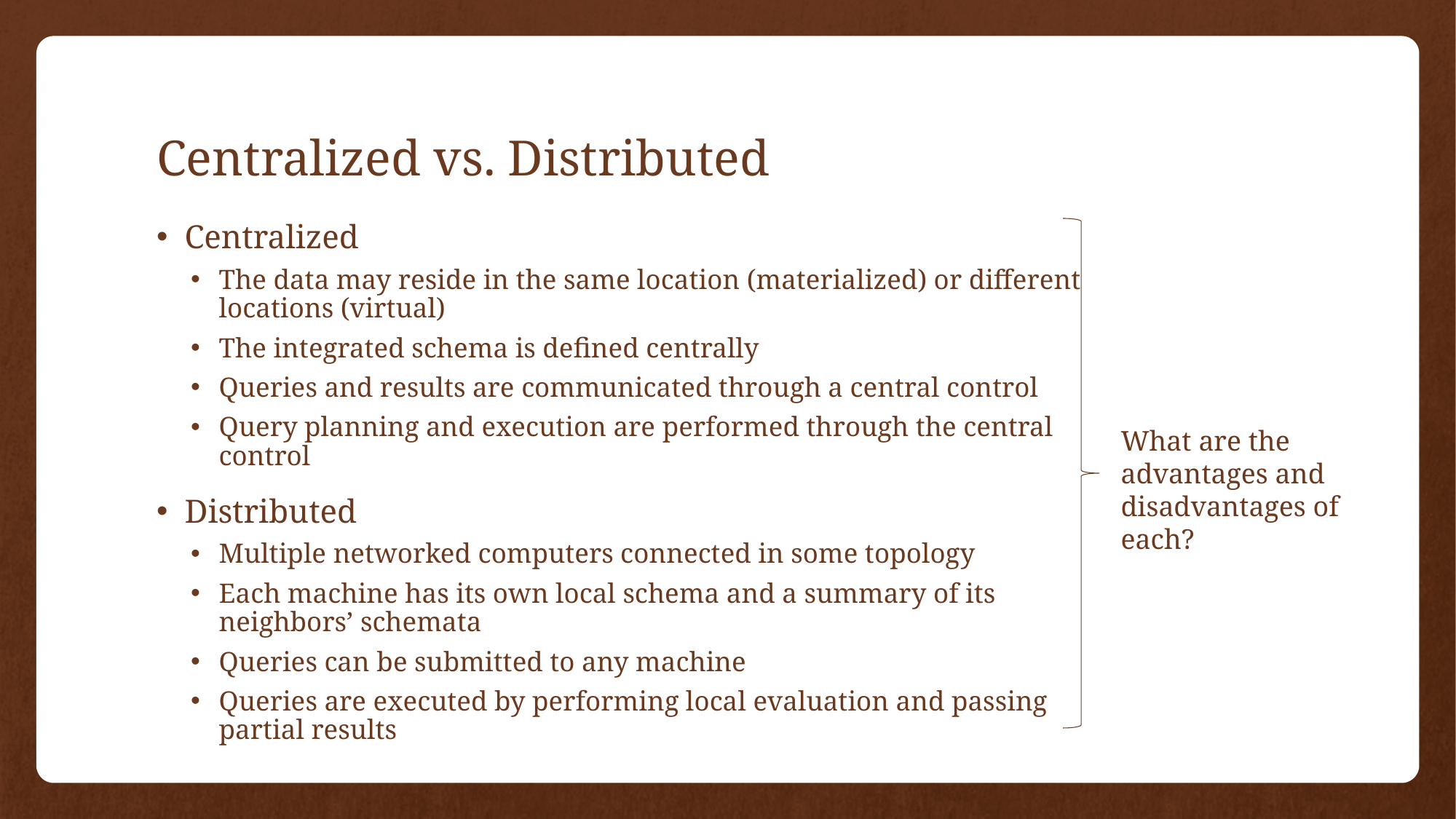

# Centralized vs. Distributed
Centralized
The data may reside in the same location (materialized) or different locations (virtual)
The integrated schema is defined centrally
Queries and results are communicated through a central control
Query planning and execution are performed through the central control
Distributed
Multiple networked computers connected in some topology
Each machine has its own local schema and a summary of its neighbors’ schemata
Queries can be submitted to any machine
Queries are executed by performing local evaluation and passing partial results

What are the advantages and disadvantages of each?